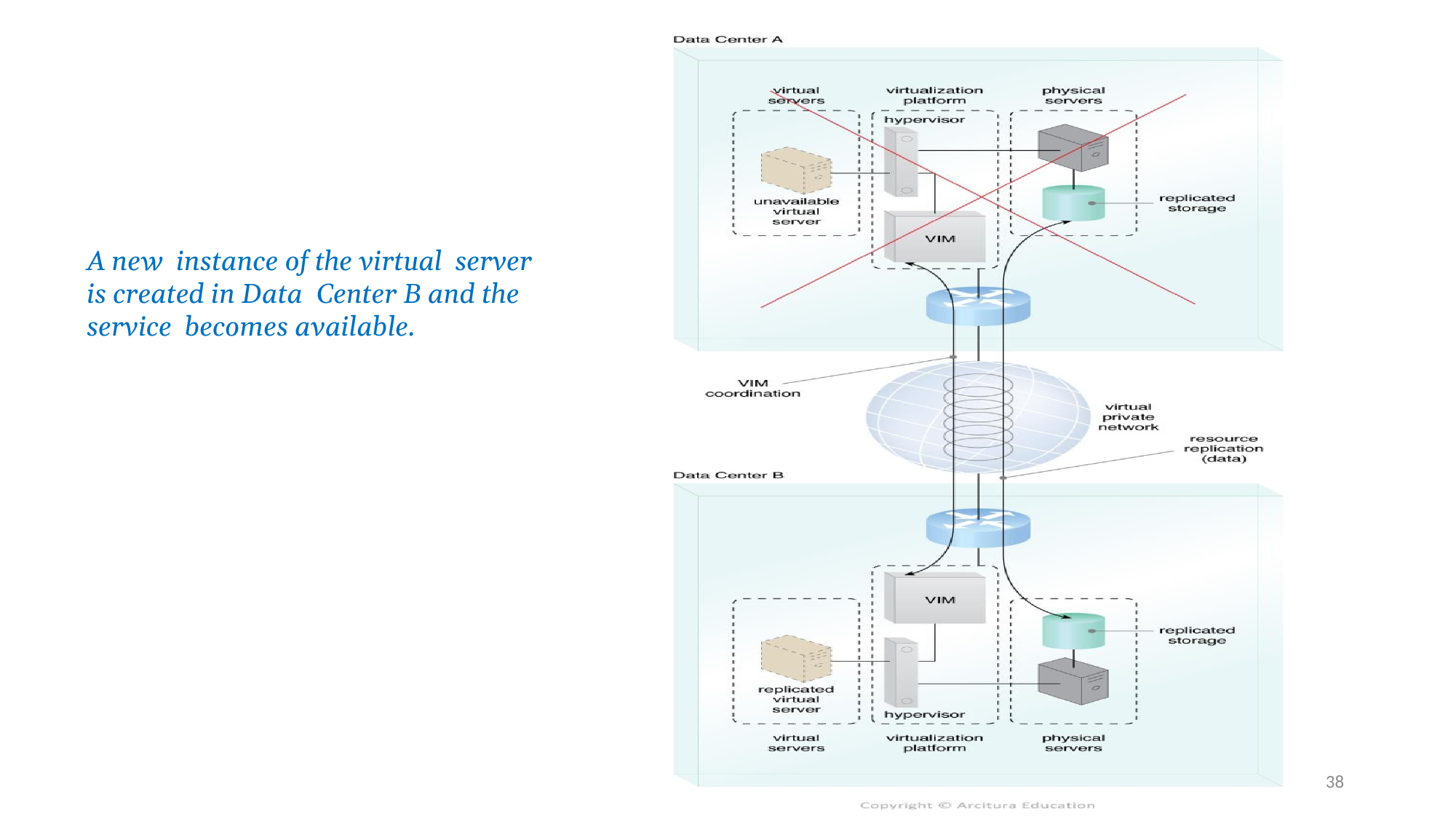

A new  instance of the virtual  server is created in Data  Center B and the service  becomes available.
38